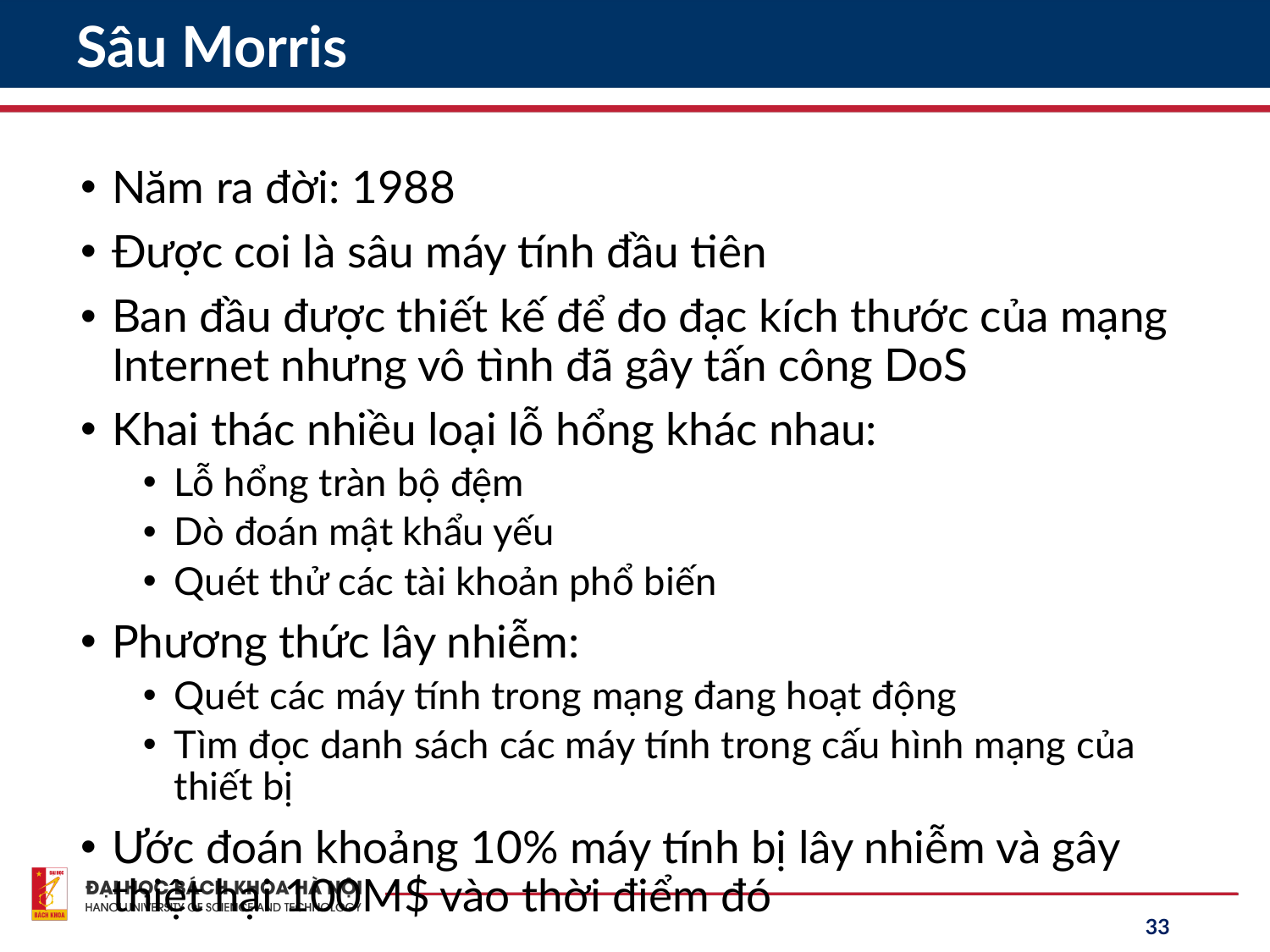

# Sâu Morris
Năm ra đời: 1988
Được coi là sâu máy tính đầu tiên
Ban đầu được thiết kế để đo đạc kích thước của mạng Internet nhưng vô tình đã gây tấn công DoS
Khai thác nhiều loại lỗ hổng khác nhau:
Lỗ hổng tràn bộ đệm
Dò đoán mật khẩu yếu
Quét thử các tài khoản phổ biến
Phương thức lây nhiễm:
Quét các máy tính trong mạng đang hoạt động
Tìm đọc danh sách các máy tính trong cấu hình mạng của thiết bị
Ước đoán khoảng 10% máy tính bị lây nhiễm và gây thiệt hại 100M$ vào thời điểm đó
33